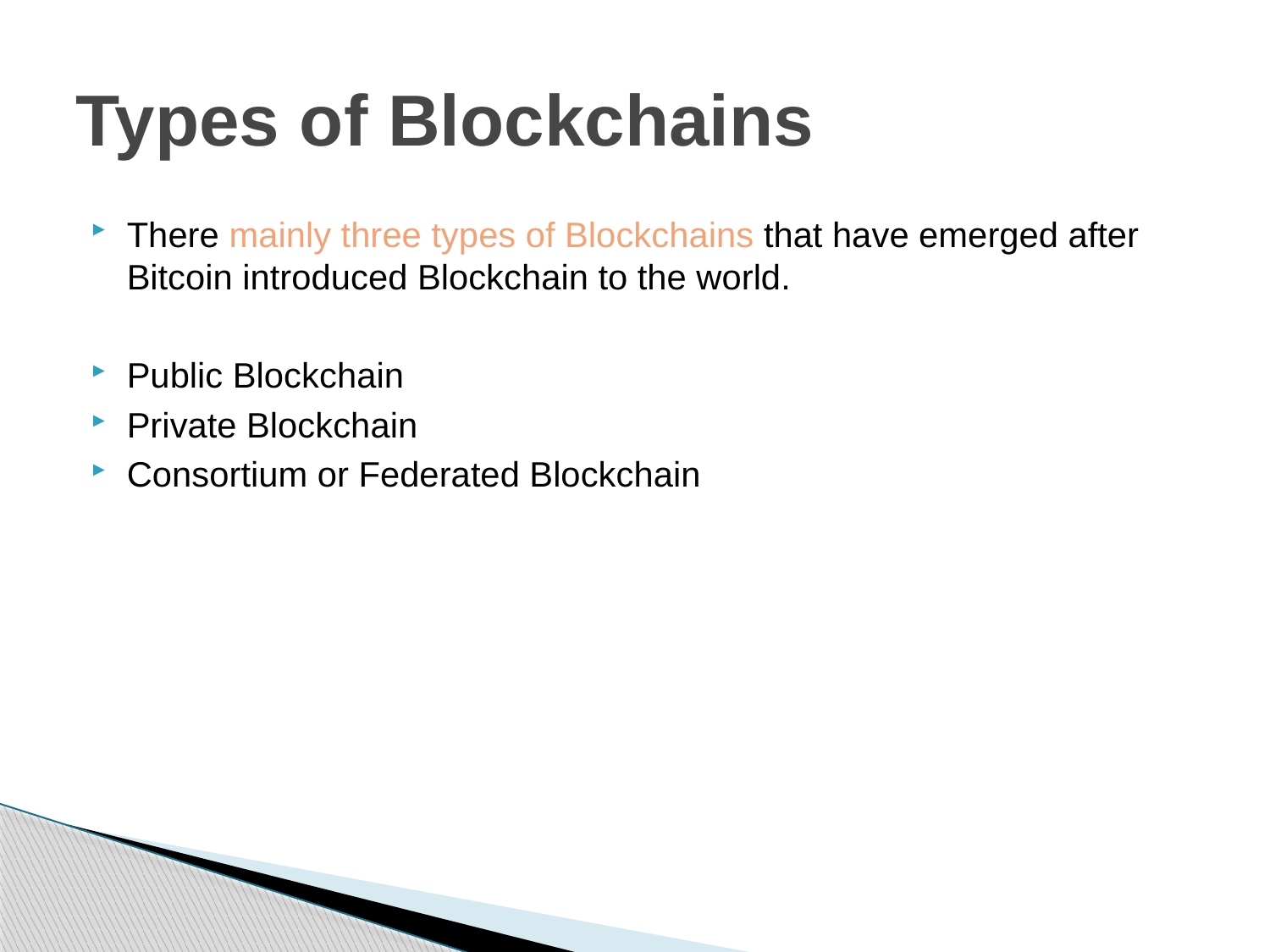

# Types of Blockchains
There mainly three types of Blockchains that have emerged after Bitcoin introduced Blockchain to the world.

Public Blockchain
Private Blockchain
Consortium or Federated Blockchain